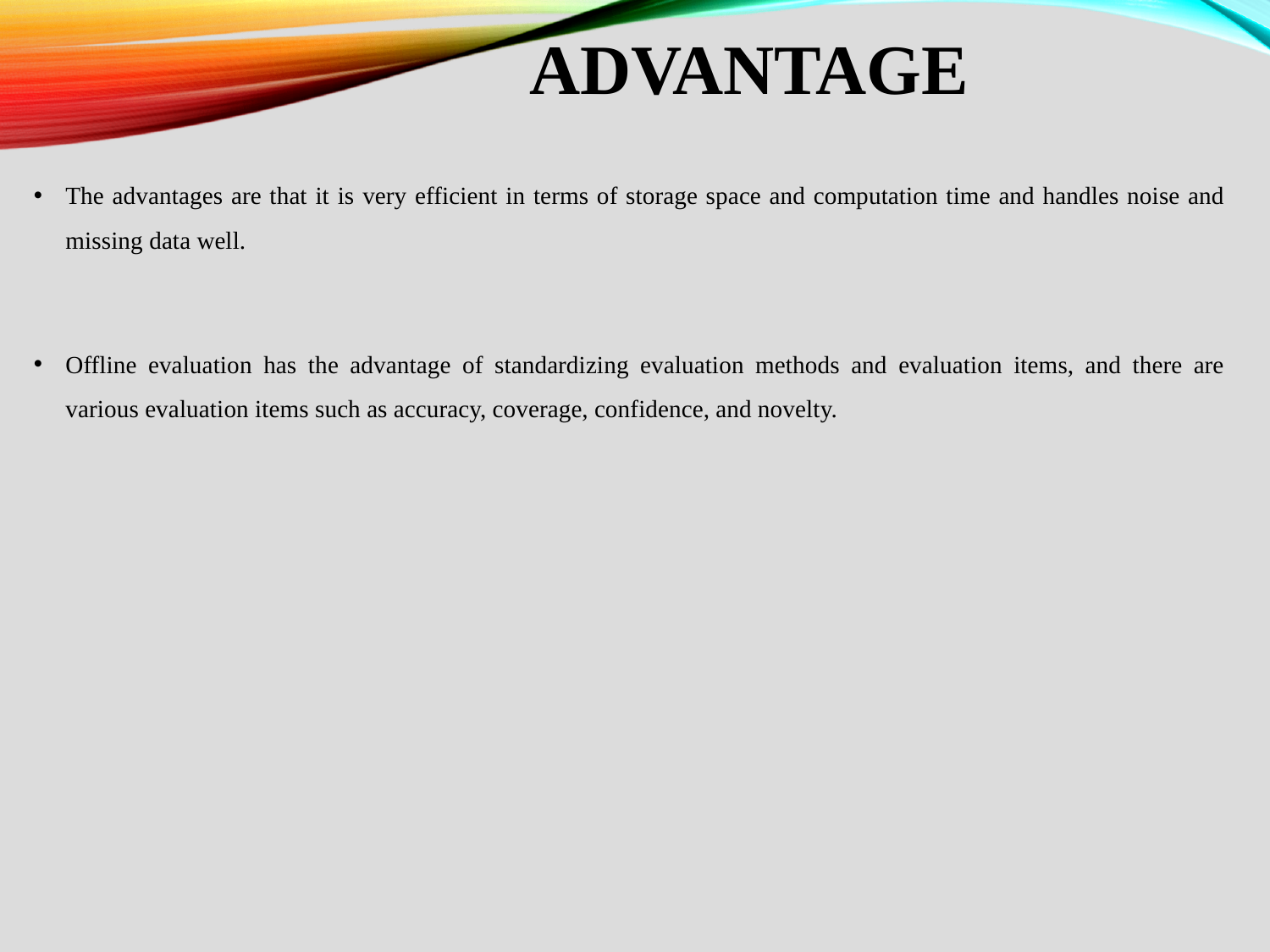

# ADVANTAGE
The advantages are that it is very efficient in terms of storage space and computation time and handles noise and missing data well.

Offline evaluation has the advantage of standardizing evaluation methods and evaluation items, and there are various evaluation items such as accuracy, coverage, confidence, and novelty.